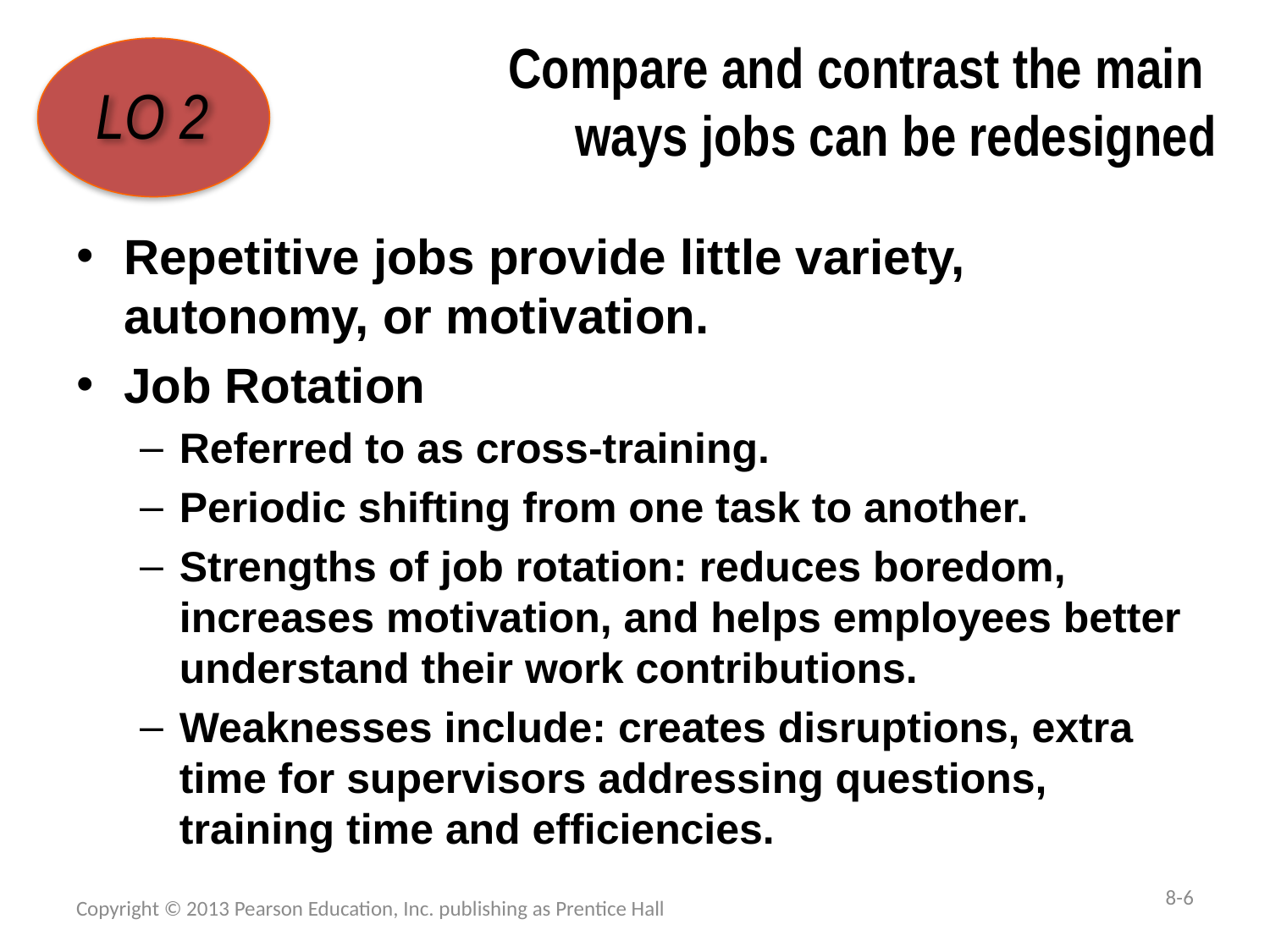

# Compare and contrast the main ways jobs can be redesigned

LO 2
Repetitive jobs provide little variety, autonomy, or motivation.
Job Rotation
Referred to as cross-training.
Periodic shifting from one task to another.
Strengths of job rotation: reduces boredom, increases motivation, and helps employees better understand their work contributions.
Weaknesses include: creates disruptions, extra time for supervisors addressing questions, training time and efficiencies.

8-6
Copyright © 2013 Pearson Education, Inc. publishing as Prentice Hall